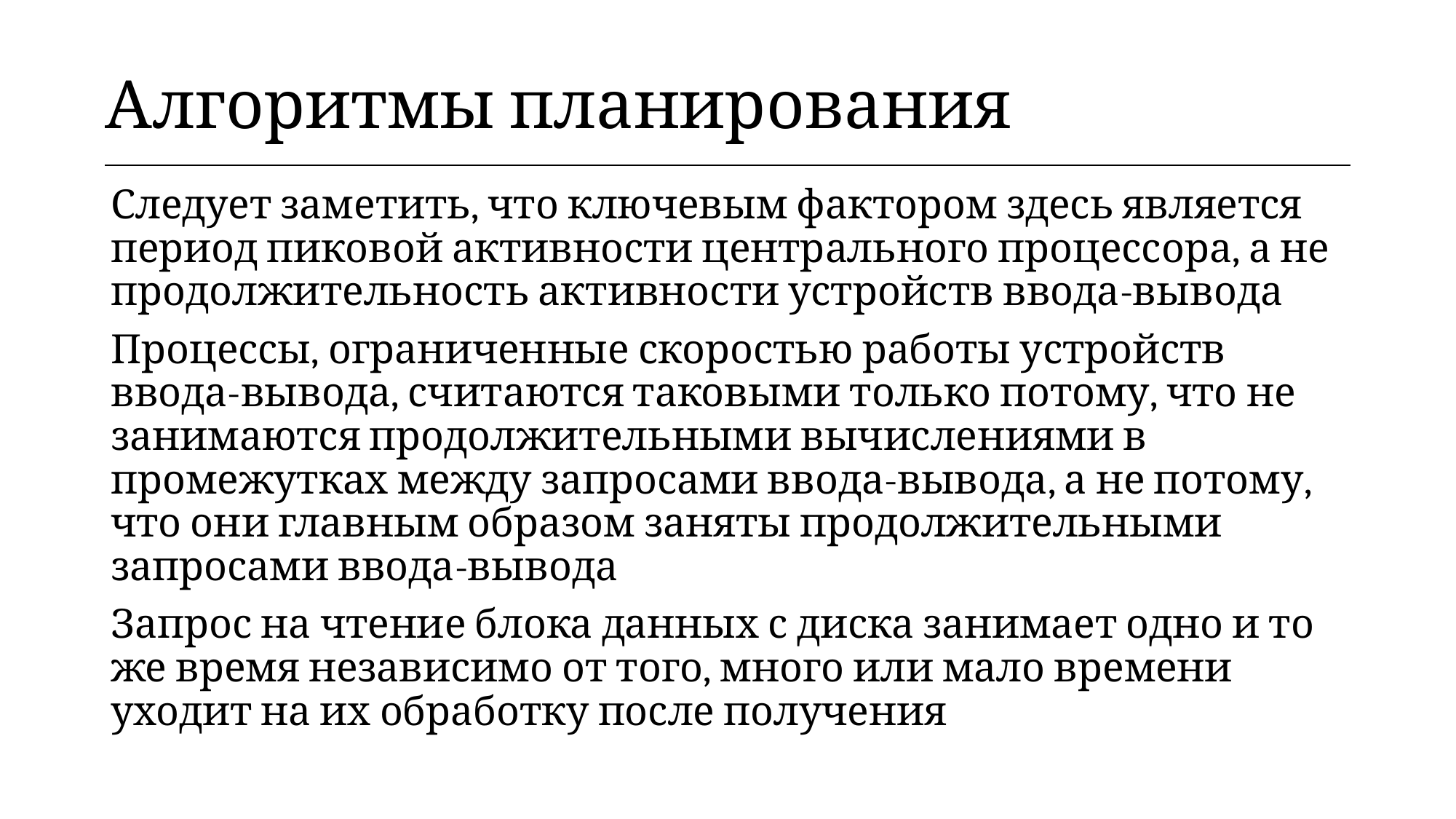

| Алгоритмы планирования |
| --- |
Следует заметить, что ключевым фактором здесь является период пиковой активности центрального процессора, а не продолжительность активности устройств ввода-вывода
Процессы, ограниченные скоростью работы устройств ввода-вывода, считаются таковыми только потому, что не занимаются продолжительными вычислениями в промежутках между запросами ввода-вывода, а не потому, что они главным образом заняты продолжительными запросами ввода-вывода
Запрос на чтение блока данных с диска занимает одно и то же время независимо от того, много или мало времени уходит на их обработку после получения